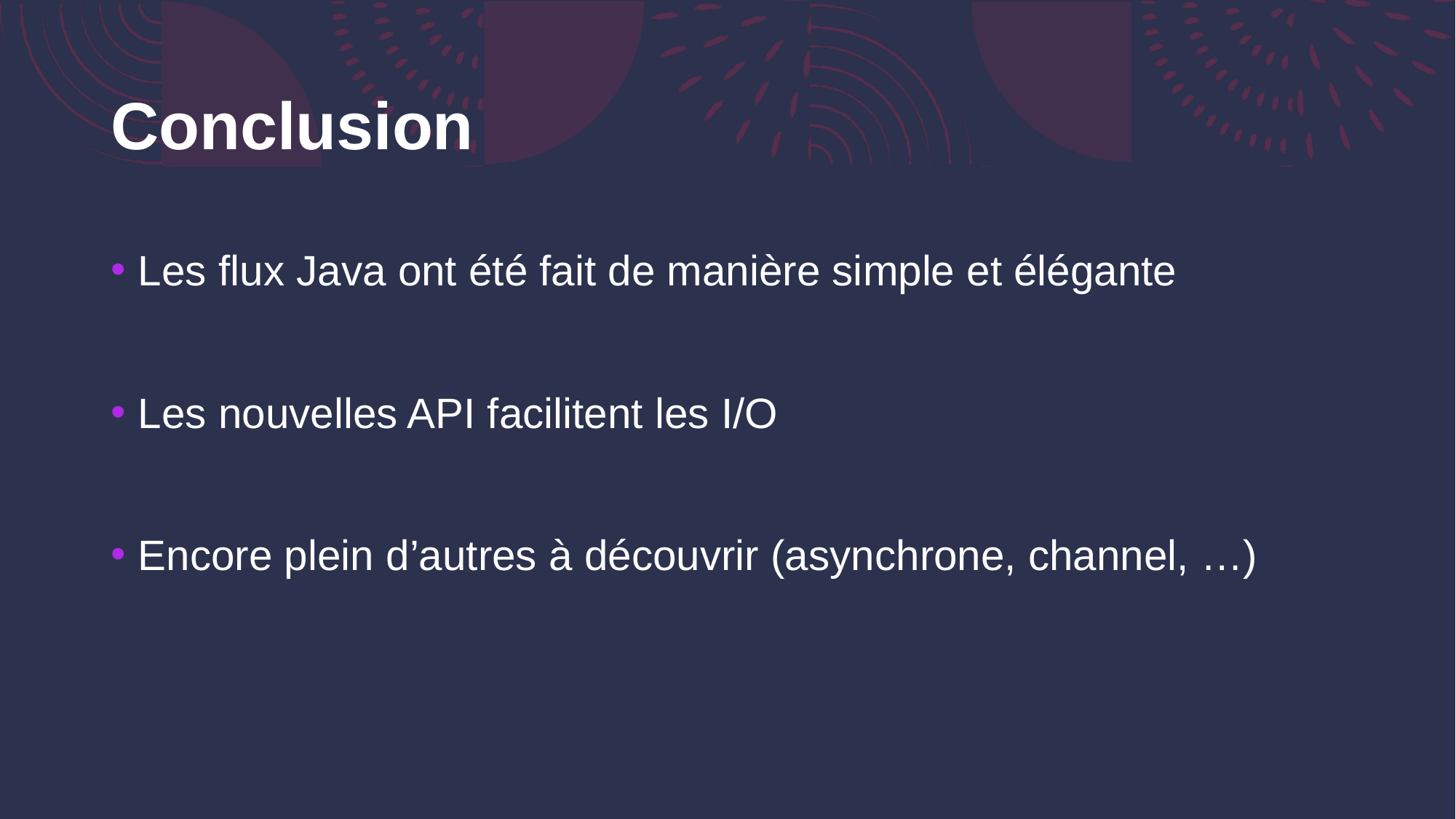

# Conclusion
Les flux Java ont été fait de manière simple et élégante

Les nouvelles API facilitent les I/O

Encore plein d’autres à découvrir (asynchrone, channel, …)